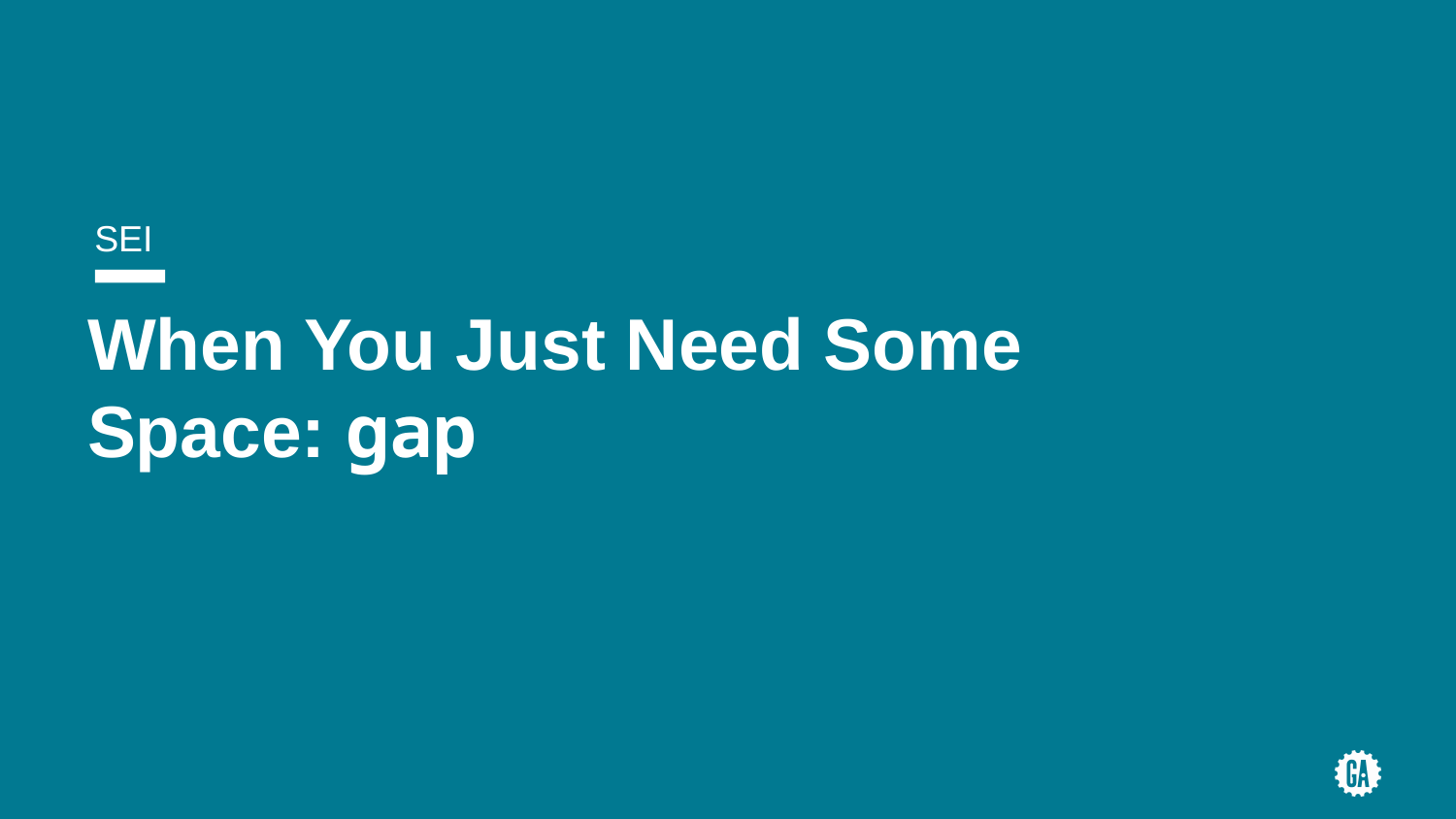

SEI
# When You Just Need Some Space: gap